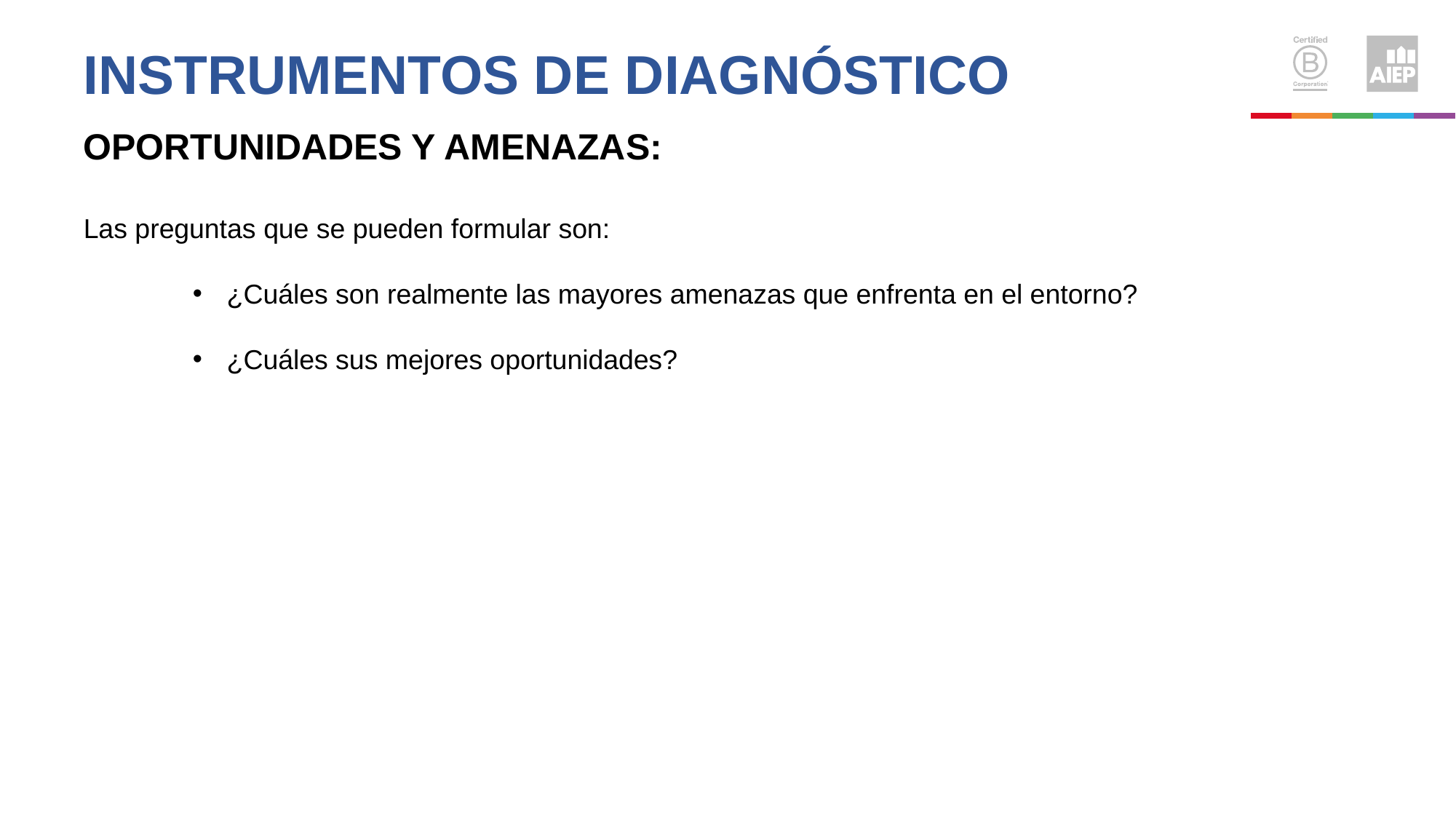

# Instrumentos de diagnóstico
OPORTUNIDADES Y AMENAZAS:

Las preguntas que se pueden formular son:

¿Cuáles son realmente las mayores amenazas que enfrenta en el entorno?

¿Cuáles sus mejores oportunidades?